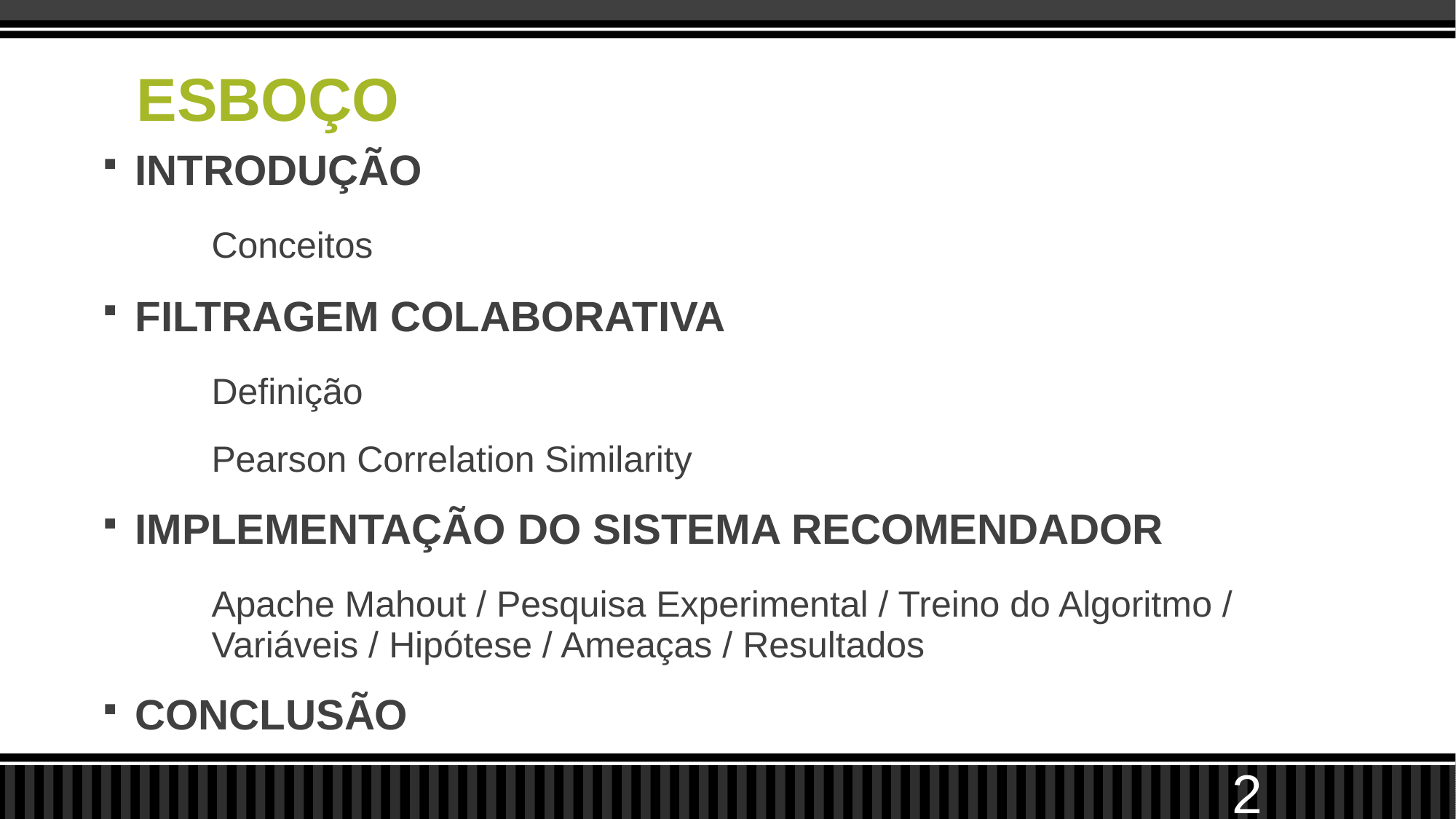

# ESBOÇO
INTRODUÇÃO
	Conceitos
FILTRAGEM COLABORATIVA
	Definição
	Pearson Correlation Similarity
IMPLEMENTAÇÃO DO SISTEMA RECOMENDADOR
	Apache Mahout / Pesquisa Experimental / Treino do Algoritmo / 	Variáveis / Hipótese / Ameaças / Resultados
CONCLUSÃO

2